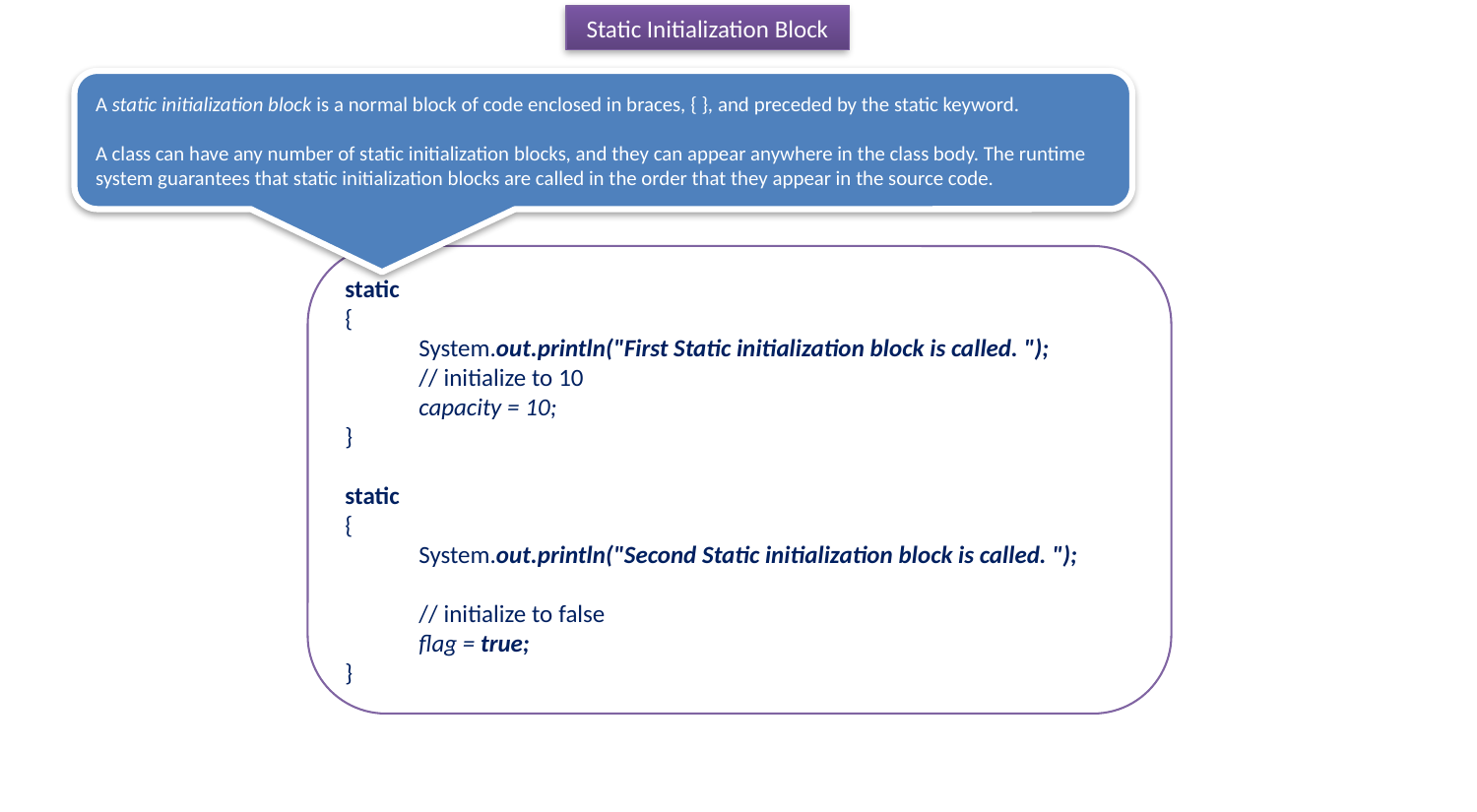

Static Initialization Block

A static initialization block is a normal block of code enclosed in braces, { }, and preceded by the static keyword.

A class can have any number of static initialization blocks, and they can appear anywhere in the class body. The runtime system guarantees that static initialization blocks are called in the order that they appear in the source code.
static
{
System.out.println("First Static initialization block is called. ");
// initialize to 10
capacity = 10;
}

static
{
System.out.println("Second Static initialization block is called. ");

// initialize to false
flag = true;
}